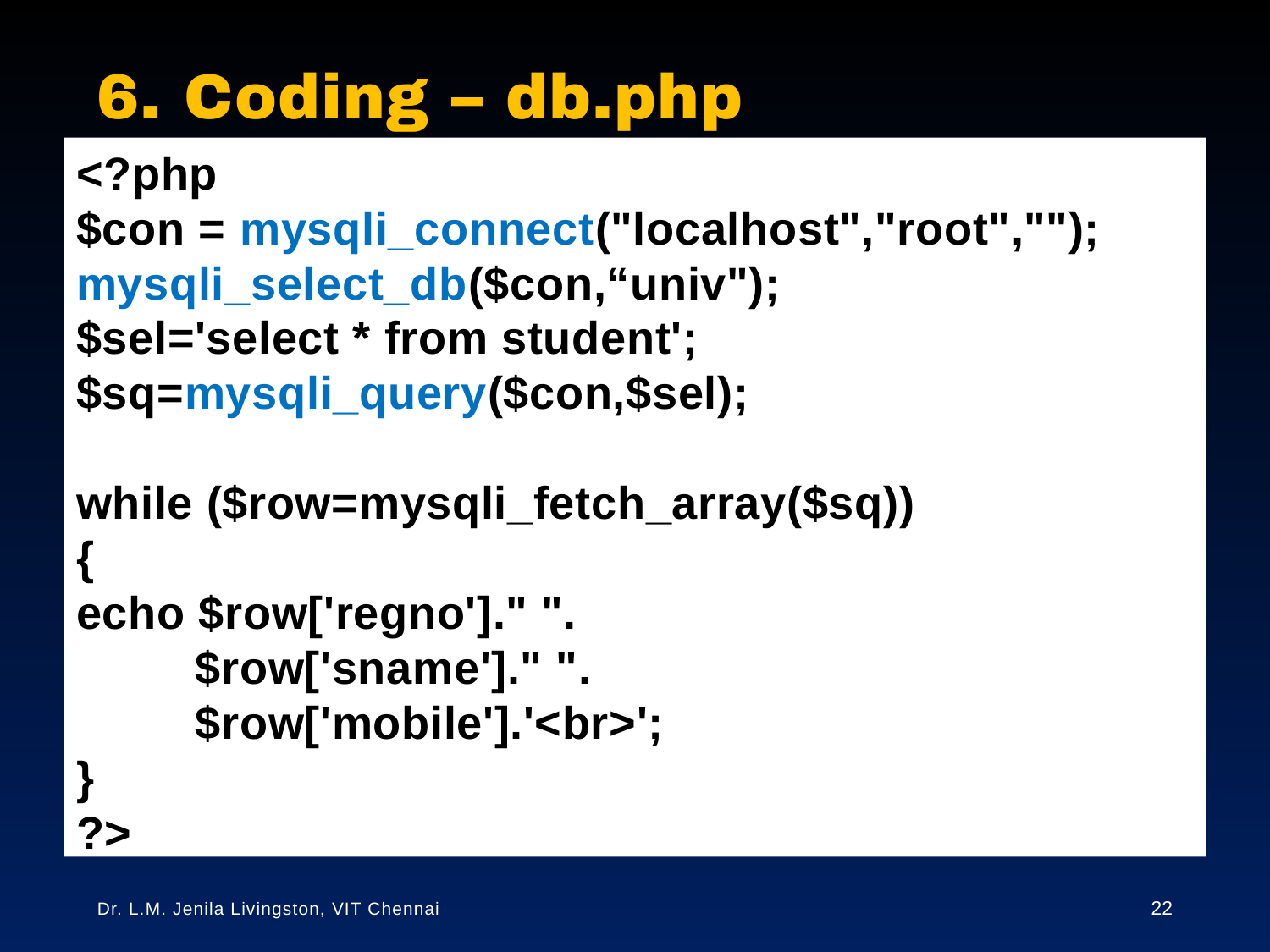

# 6. Coding – db.php
<?php
$con = mysqli_connect("localhost","root","");
mysqli_select_db($con,“univ");
$sel='select * from student';
$sq=mysqli_query($con,$sel);

while ($row=mysqli_fetch_array($sq))
{
echo $row['regno']." ".
         $row['sname']." ".
         $row['mobile'].'<br>';
}
?>

Dr. L.M. Jenila Livingston, VIT Chennai

22